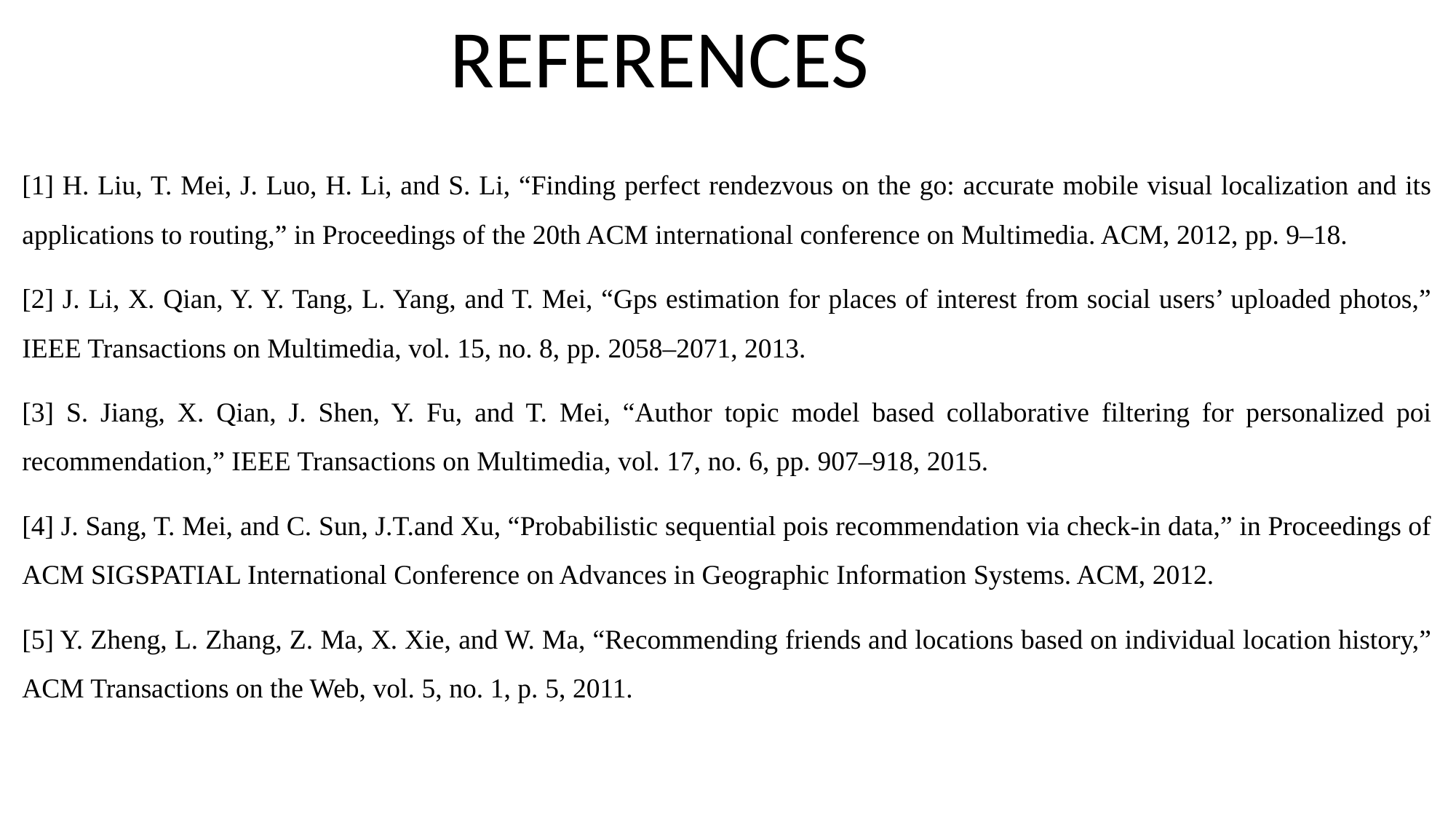

REFERENCES
[1] H. Liu, T. Mei, J. Luo, H. Li, and S. Li, “Finding perfect rendezvous on the go: accurate mobile visual localization and its applications to routing,” in Proceedings of the 20th ACM international conference on Multimedia. ACM, 2012, pp. 9–18.
[2] J. Li, X. Qian, Y. Y. Tang, L. Yang, and T. Mei, “Gps estimation for places of interest from social users’ uploaded photos,” IEEE Transactions on Multimedia, vol. 15, no. 8, pp. 2058–2071, 2013.
[3] S. Jiang, X. Qian, J. Shen, Y. Fu, and T. Mei, “Author topic model based collaborative filtering for personalized poi recommendation,” IEEE Transactions on Multimedia, vol. 17, no. 6, pp. 907–918, 2015.
[4] J. Sang, T. Mei, and C. Sun, J.T.and Xu, “Probabilistic sequential pois recommendation via check-in data,” in Proceedings of ACM SIGSPATIAL International Conference on Advances in Geographic Information Systems. ACM, 2012.
[5] Y. Zheng, L. Zhang, Z. Ma, X. Xie, and W. Ma, “Recommending friends and locations based on individual location history,” ACM Transactions on the Web, vol. 5, no. 1, p. 5, 2011.